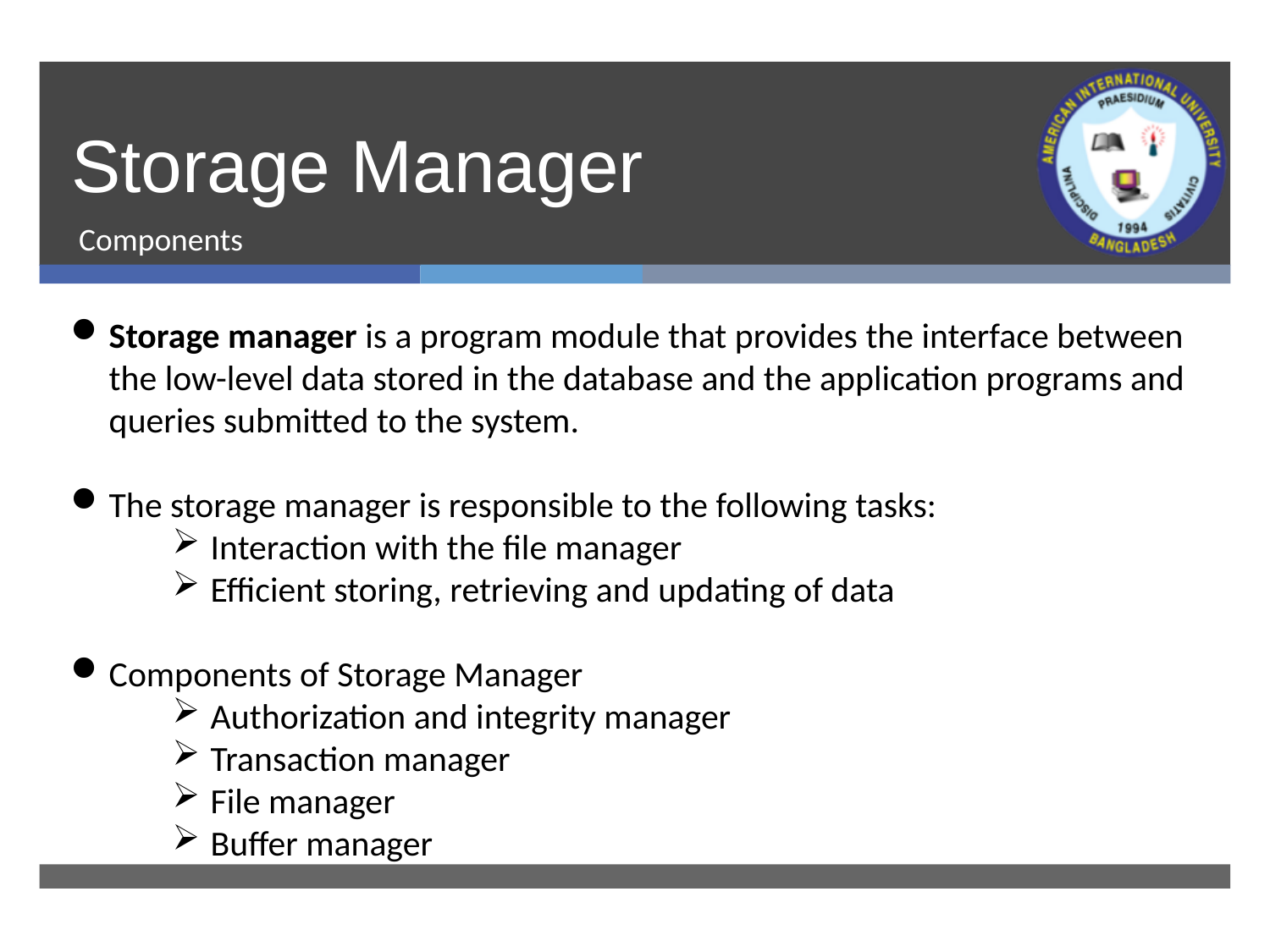

# Storage Manager
Components
Storage manager is a program module that provides the interface between the low-level data stored in the database and the application programs and queries submitted to the system.

The storage manager is responsible to the following tasks:
Interaction with the file manager
Efficient storing, retrieving and updating of data

Components of Storage Manager
Authorization and integrity manager
Transaction manager
File manager
Buffer manager